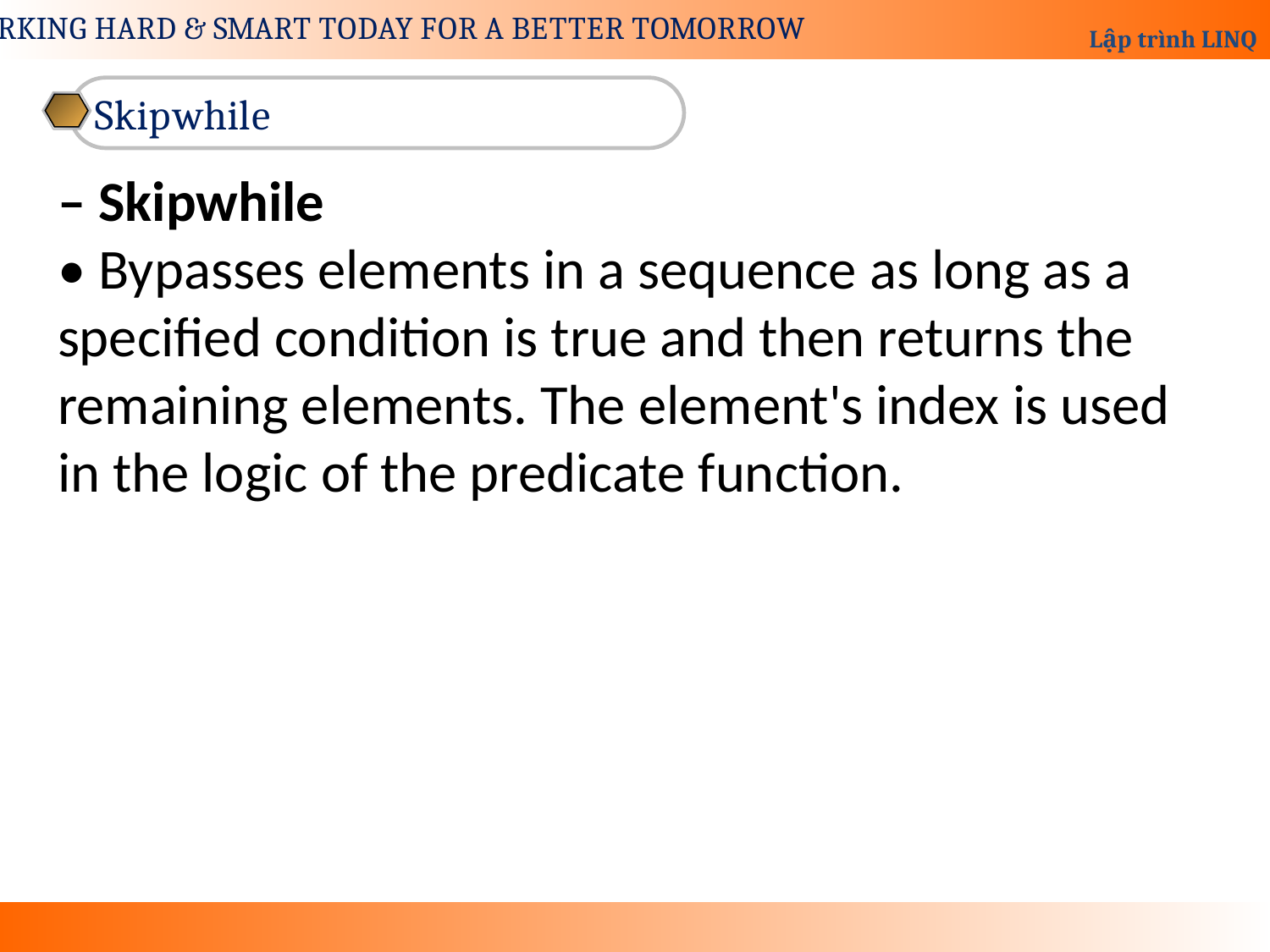

Skipwhile

– Skipwhile
• Bypasses elements in a sequence as long as a specified condition is true and then returns the remaining elements. The element's index is used in the logic of the predicate function.